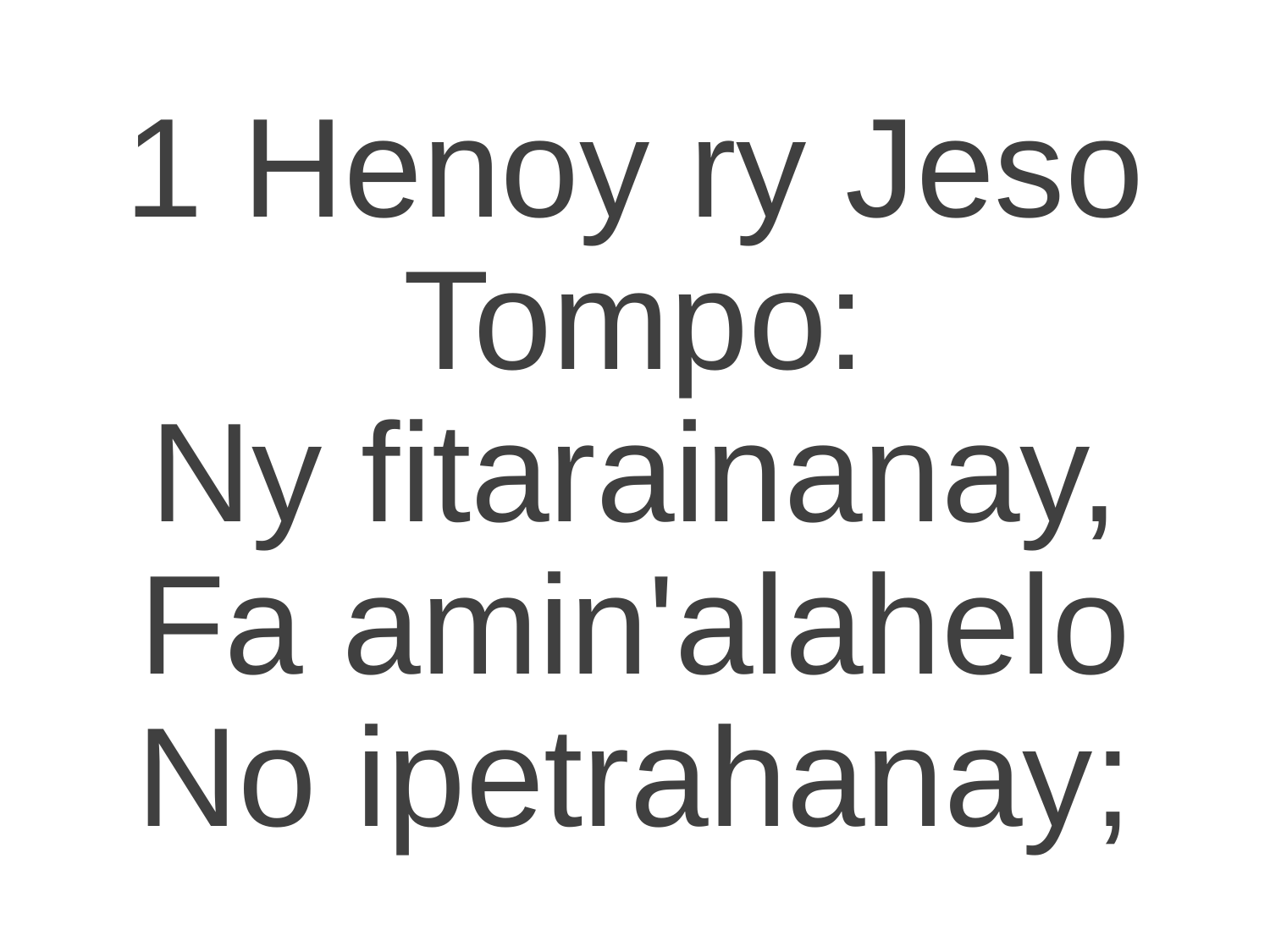

1 Henoy ry Jeso Tompo:
Ny fitarainanay,
Fa amin'alahelo
No ipetrahanay;